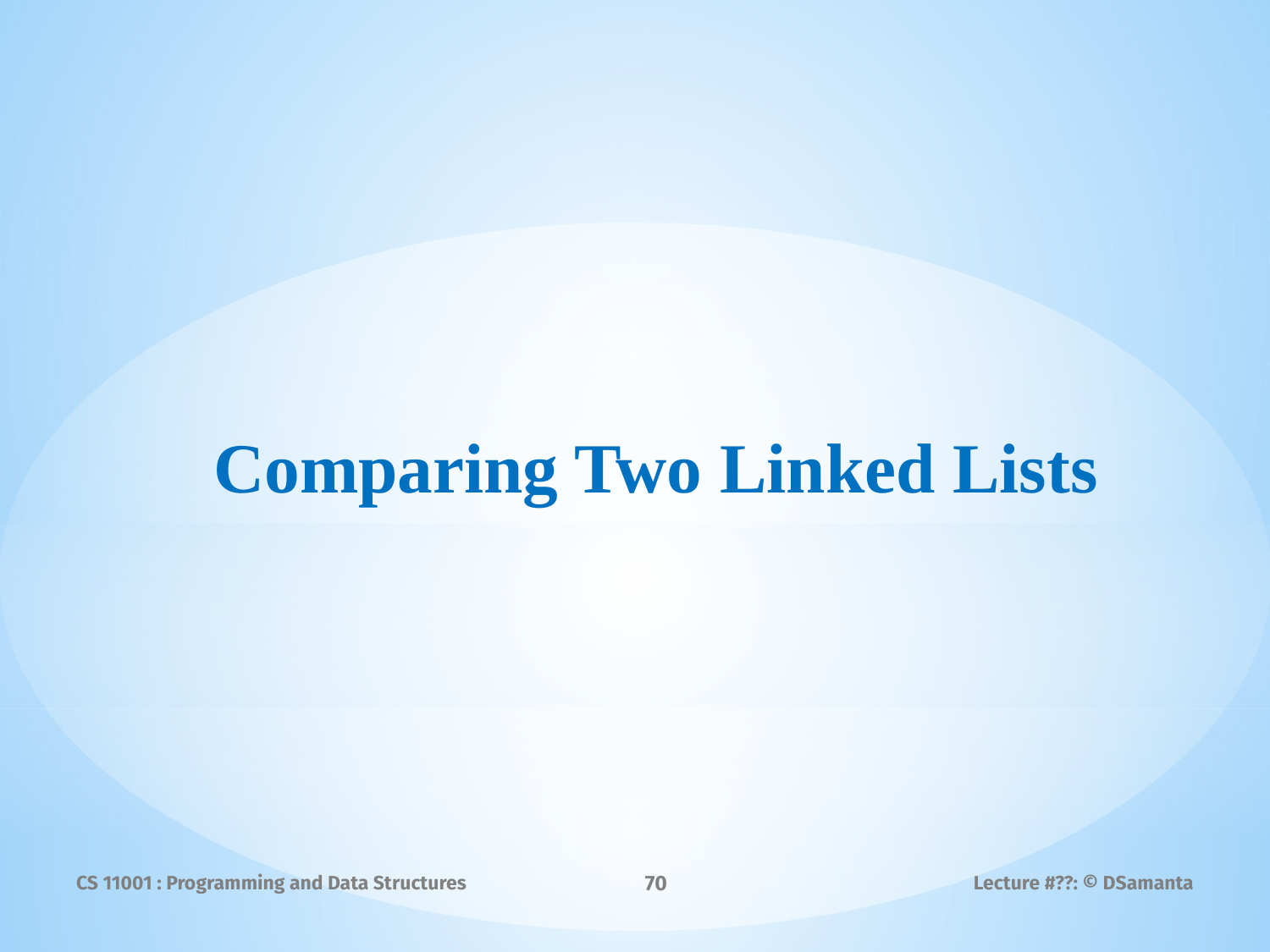

# Comparing Two Linked Lists
CS 11001 : Programming and Data Structures
70
Lecture #??: © DSamanta